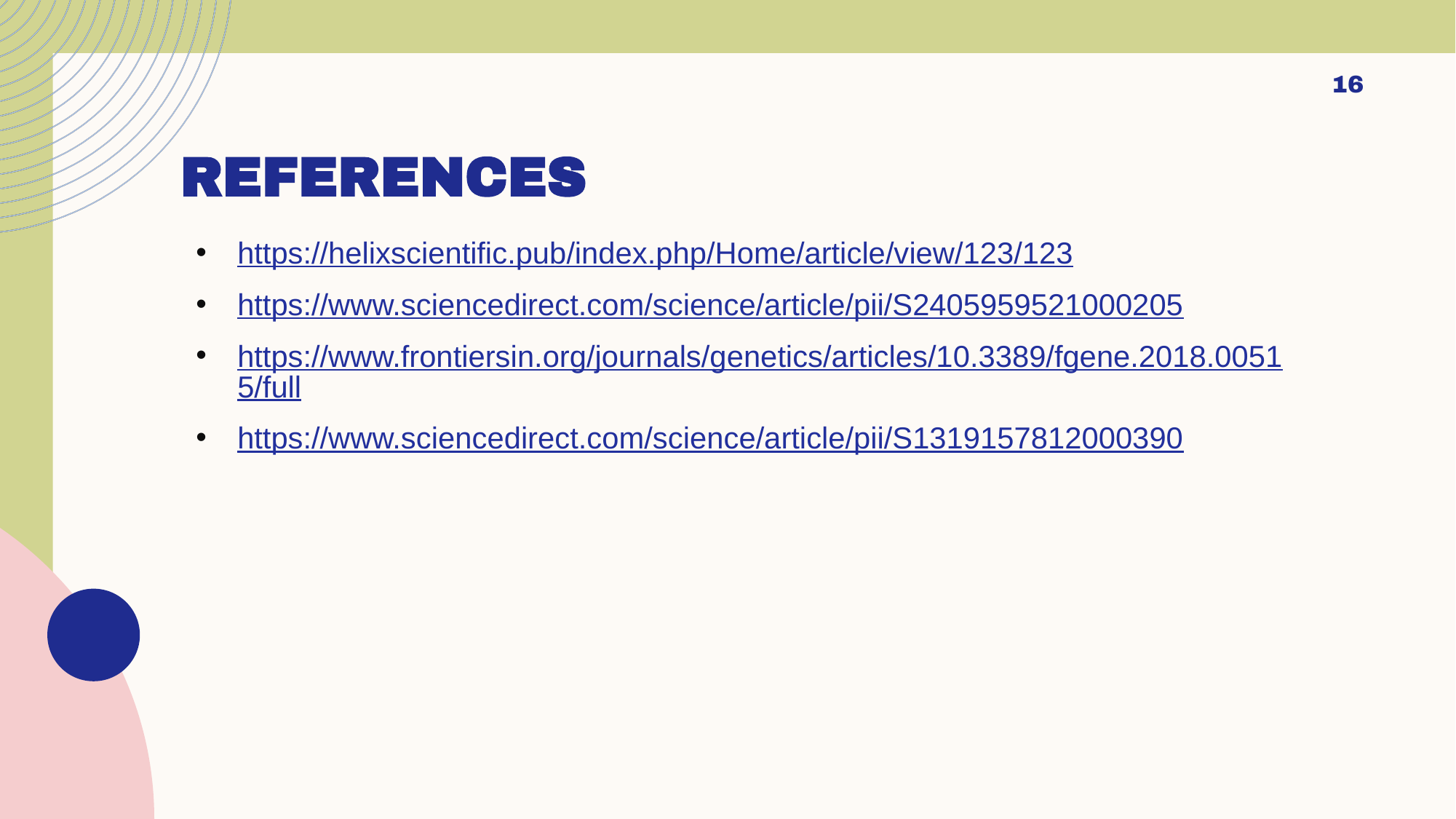

16
# References
https://helixscientific.pub/index.php/Home/article/view/123/123
https://www.sciencedirect.com/science/article/pii/S2405959521000205
https://www.frontiersin.org/journals/genetics/articles/10.3389/fgene.2018.00515/full
https://www.sciencedirect.com/science/article/pii/S1319157812000390